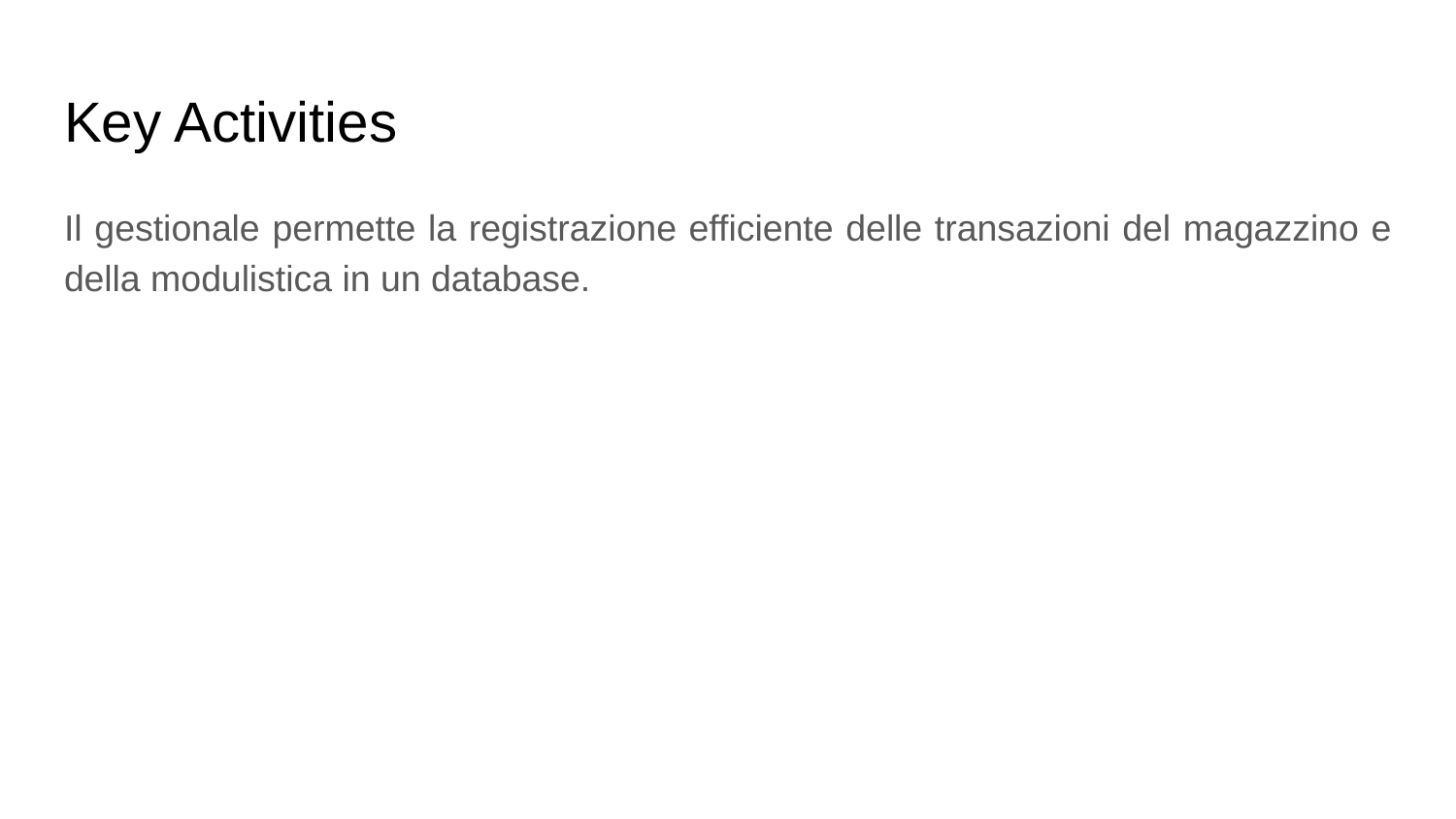

# Key Activities
Il gestionale permette la registrazione efficiente delle transazioni del magazzino e della modulistica in un database.